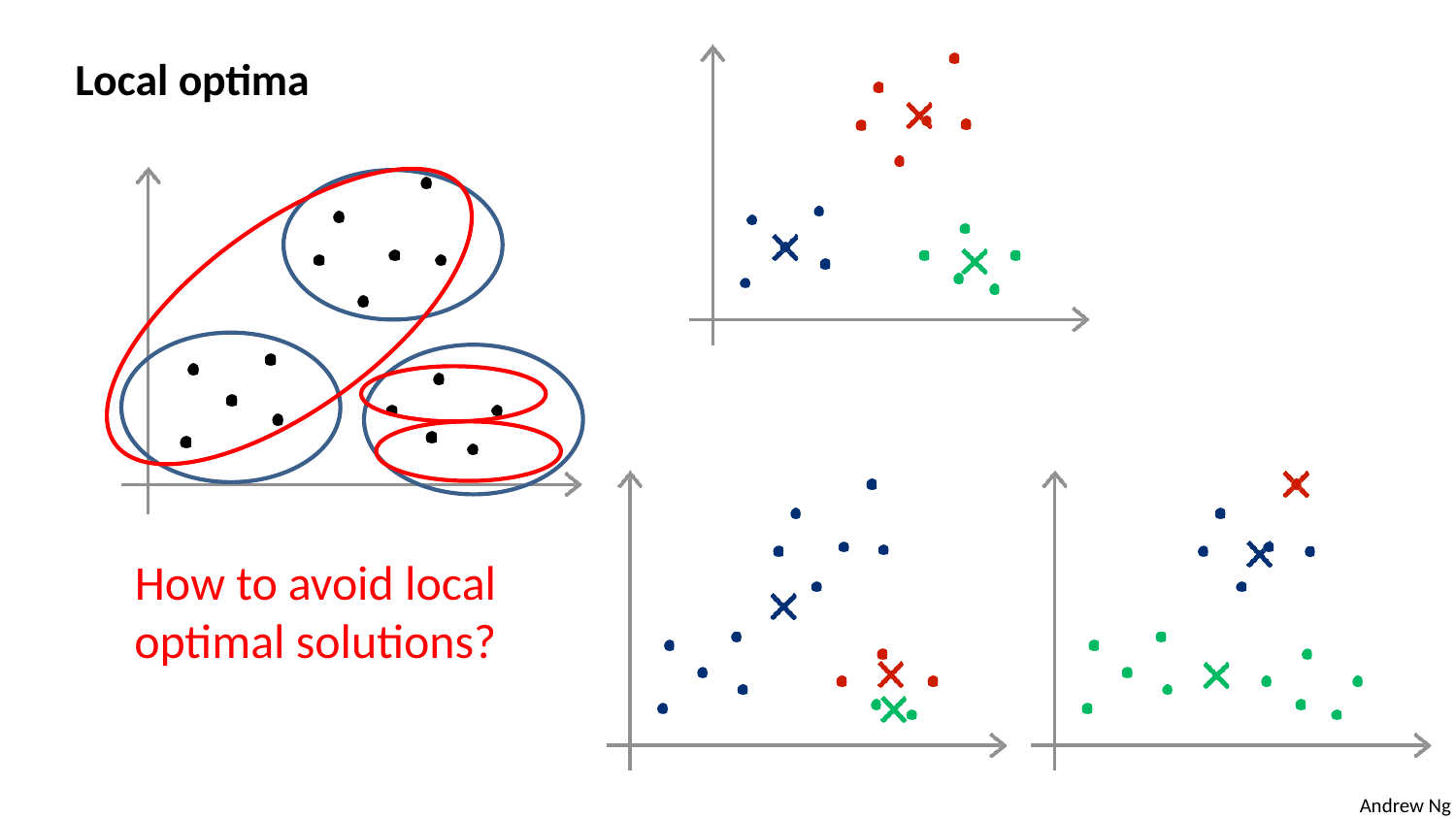

# Local optima

How to avoid local optimal solutions?

Andrew Ng